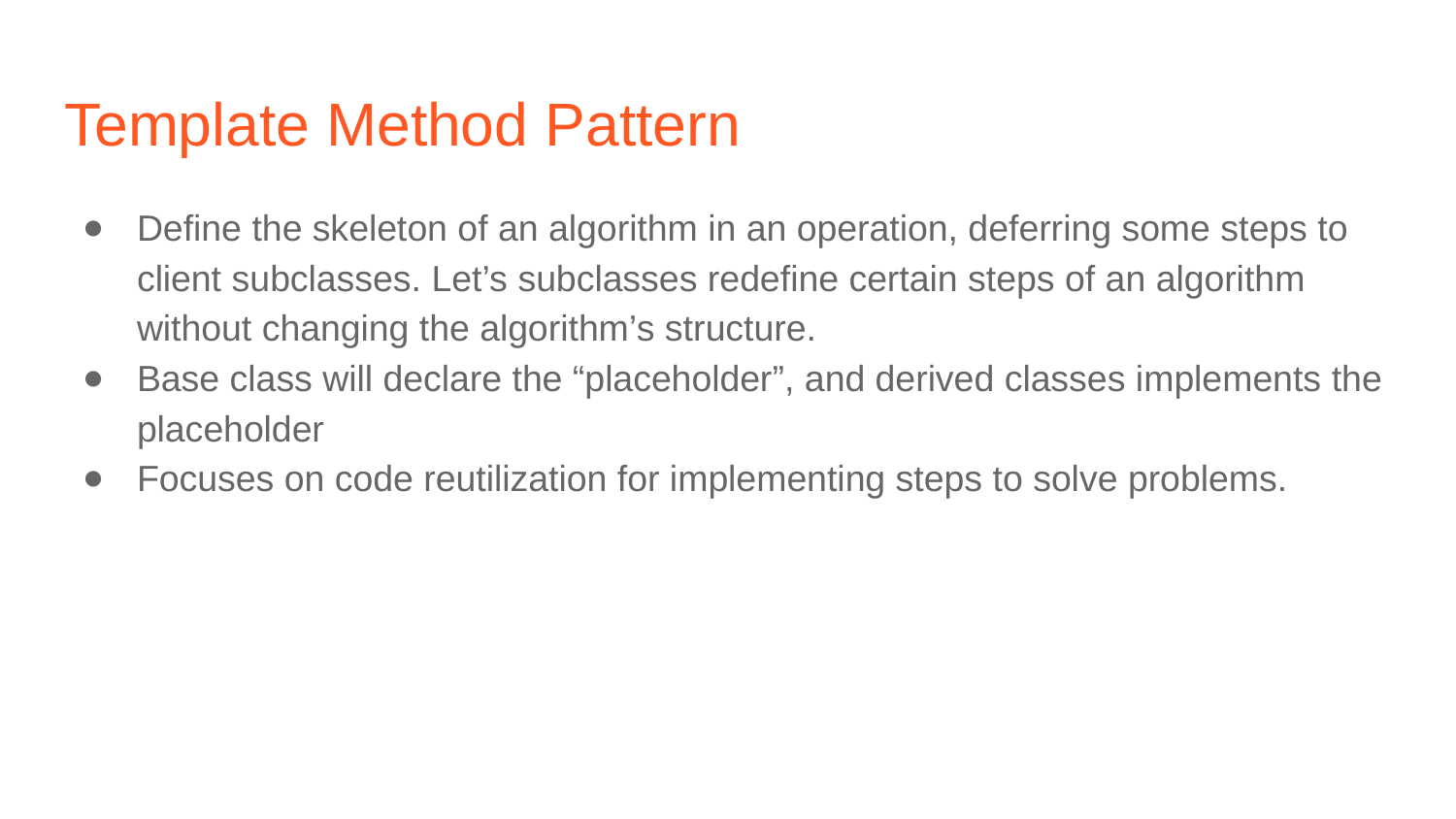

# Template Method Pattern
Define the skeleton of an algorithm in an operation, deferring some steps to client subclasses. Let’s subclasses redefine certain steps of an algorithm without changing the algorithm’s structure.
Base class will declare the “placeholder”, and derived classes implements the placeholder
Focuses on code reutilization for implementing steps to solve problems.